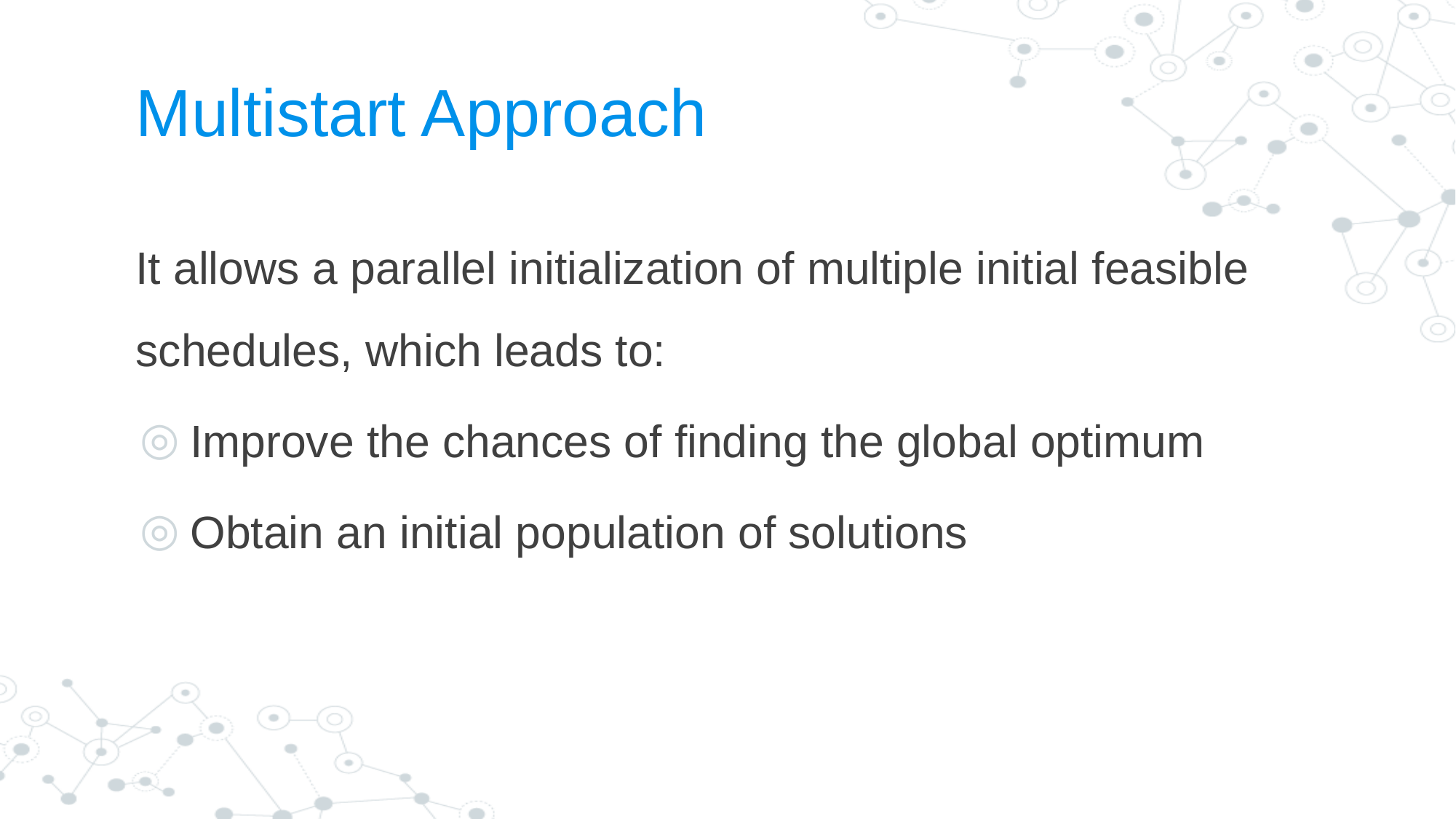

Multistart Approach
It allows a parallel initialization of multiple initial feasible schedules, which leads to:
Improve the chances of finding the global optimum
Obtain an initial population of solutions